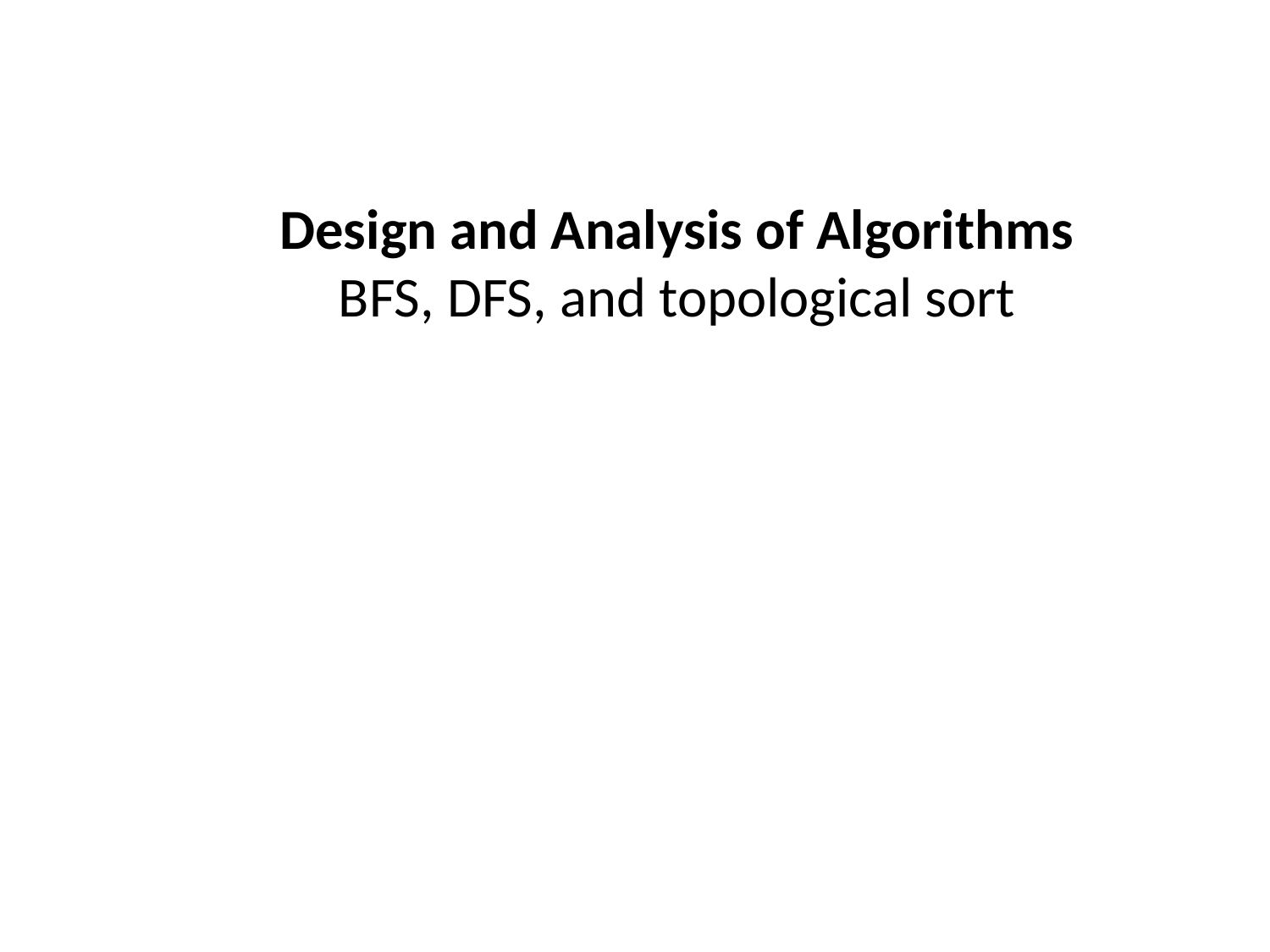

Design and Analysis of Algorithms
BFS, DFS, and topological sort